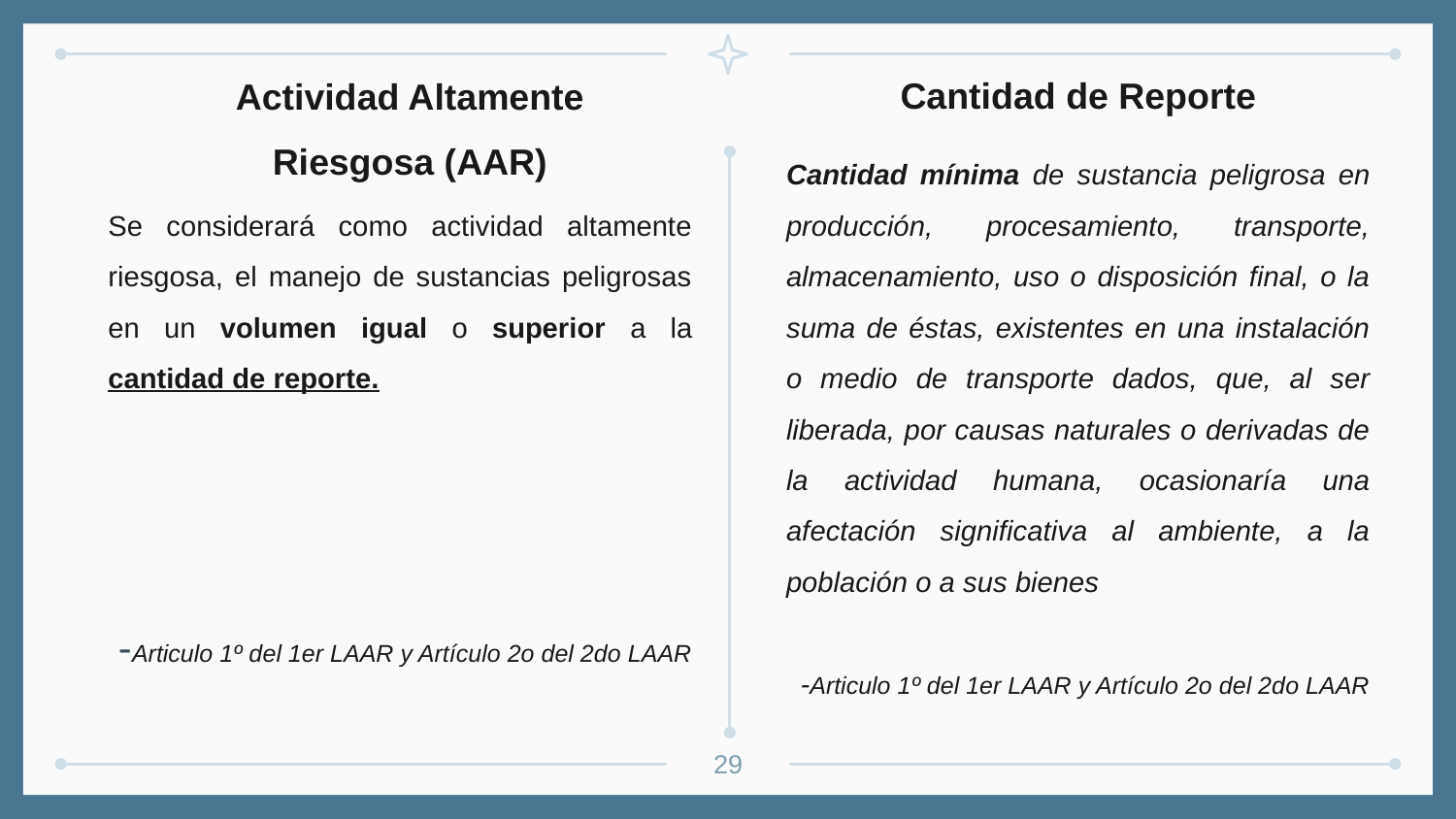

Cantidad de Reporte

Actividad Altamente Riesgosa (AAR)

Cantidad mínima de sustancia peligrosa en producción, procesamiento, transporte, almacenamiento, uso o disposición final, o la suma de éstas, existentes en una instalación o medio de transporte dados, que, al ser liberada, por causas naturales o derivadas de la actividad humana, ocasionaría una afectación significativa al ambiente, a la población o a sus bienes

-Articulo 1º del 1er LAAR y Artículo 2o del 2do LAAR

Se considerará como actividad altamente riesgosa, el manejo de sustancias peligrosas en un volumen igual o superior a la cantidad de reporte.

-Articulo 1º del 1er LAAR y Artículo 2o del 2do LAAR

29